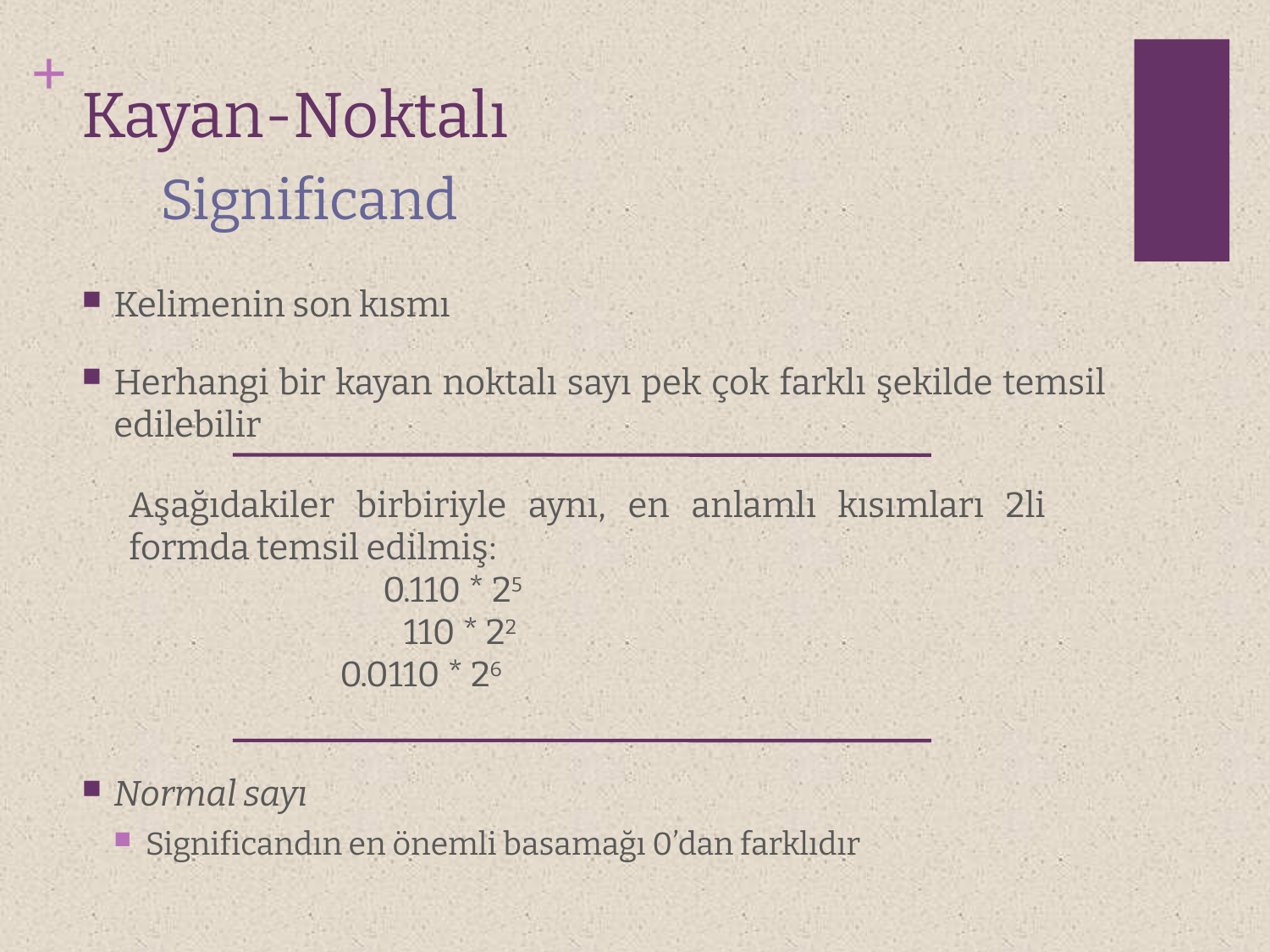

# Kayan-Noktalı
       Significand
Kelimenin son kısmı
Herhangi bir kayan noktalı sayı pek çok farklı şekilde temsil edilebilir

Normal sayı
Significandın en önemli basamağı 0’dan farklıdır
Aşağıdakiler birbiriyle aynı, en anlamlı kısımları 2li formda temsil edilmiş:
		0.110 * 25
		   110 * 22
	            0.0110 * 26